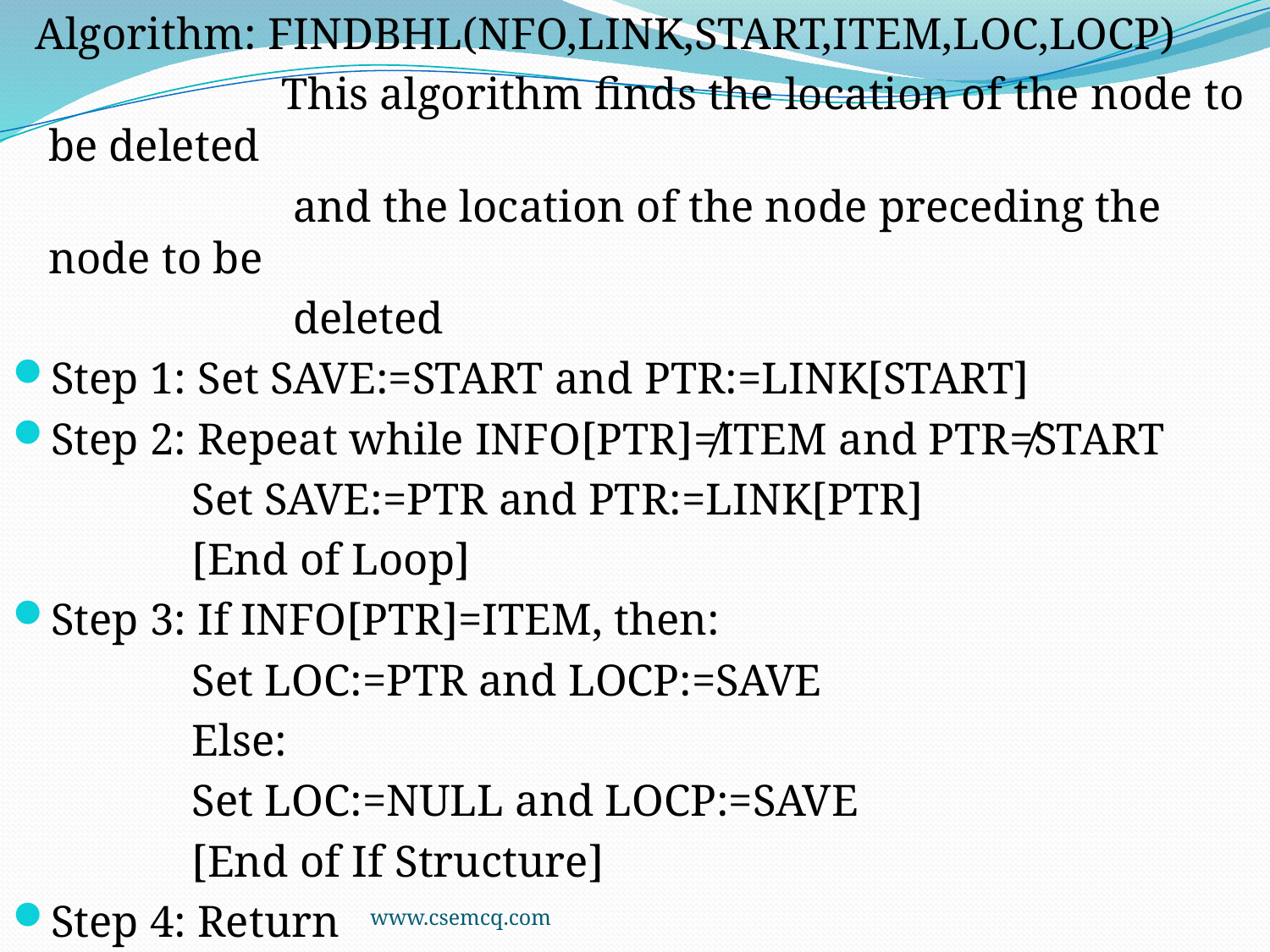

Algorithm: FINDBHL(NFO,LINK,START,ITEM,LOC,LOCP)
                        This algorithm finds the location of the node to be deleted
                         and the location of the node preceding the node to be
                         deleted
Step 1: Set SAVE:=START and PTR:=LINK[START]
Step 2: Repeat while INFO[PTR]≠ITEM and PTR≠START
                Set SAVE:=PTR and PTR:=LINK[PTR]
                [End of Loop]
Step 3: If INFO[PTR]=ITEM, then:
                Set LOC:=PTR and LOCP:=SAVE
                Else:
                Set LOC:=NULL and LOCP:=SAVE
                [End of If Structure]
Step 4: Return
www.csemcq.com